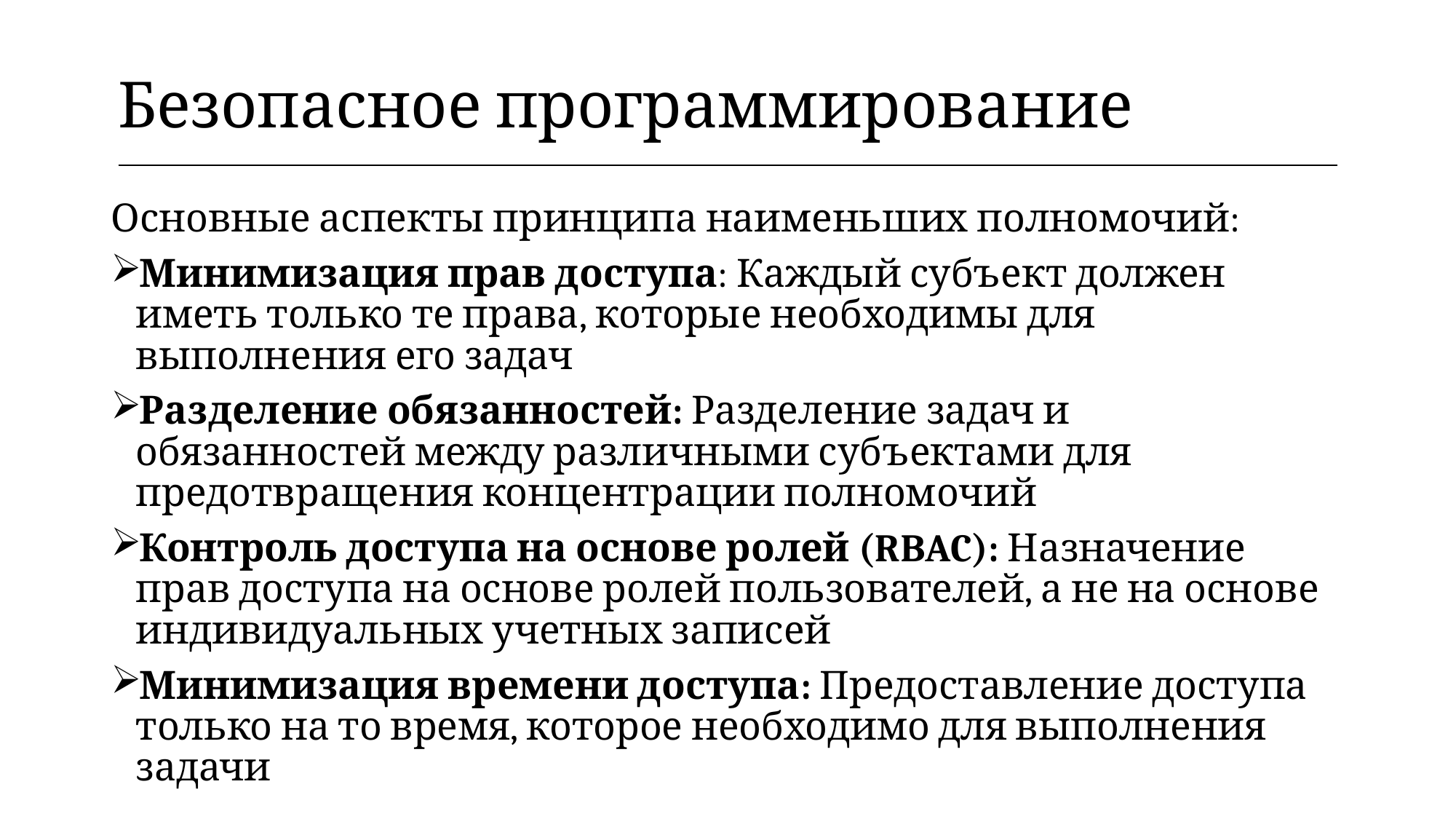

| Безопасное программирование |
| --- |
Основные аспекты принципа наименьших полномочий:
Минимизация прав доступа: Каждый субъект должен иметь только те права, которые необходимы для выполнения его задач
Разделение обязанностей: Разделение задач и обязанностей между различными субъектами для предотвращения концентрации полномочий
Контроль доступа на основе ролей (RBAC): Назначение прав доступа на основе ролей пользователей, а не на основе индивидуальных учетных записей
Минимизация времени доступа: Предоставление доступа только на то время, которое необходимо для выполнения задачи